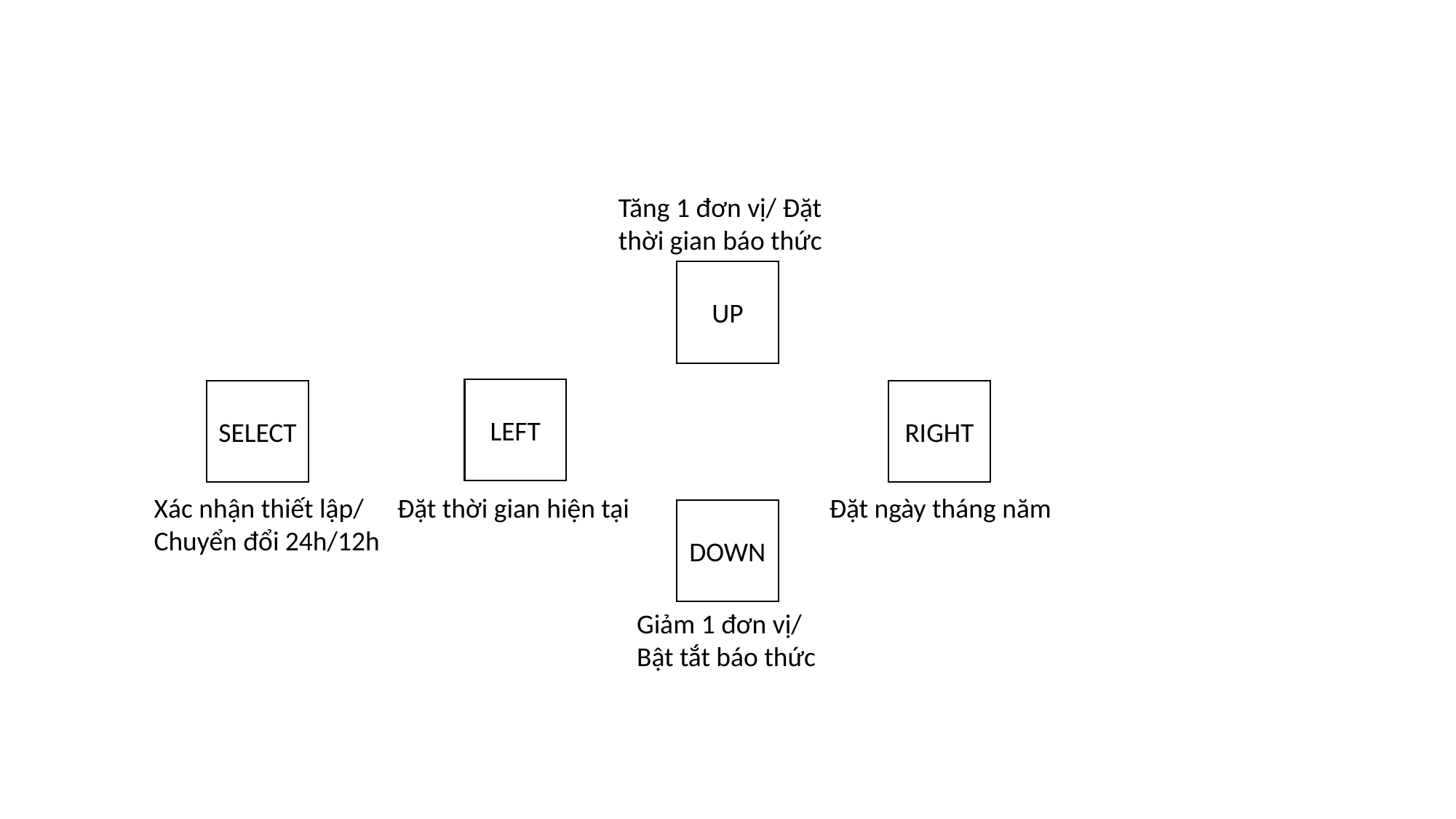

Tăng 1 đơn vị/ Đặt thời gian báo thức
UP
LEFT
SELECT
RIGHT
Xác nhận thiết lập/ Chuyển đổi 24h/12h
Đặt thời gian hiện tại
Đặt ngày tháng năm
DOWN
Giảm 1 đơn vị/ Bật tắt báo thức